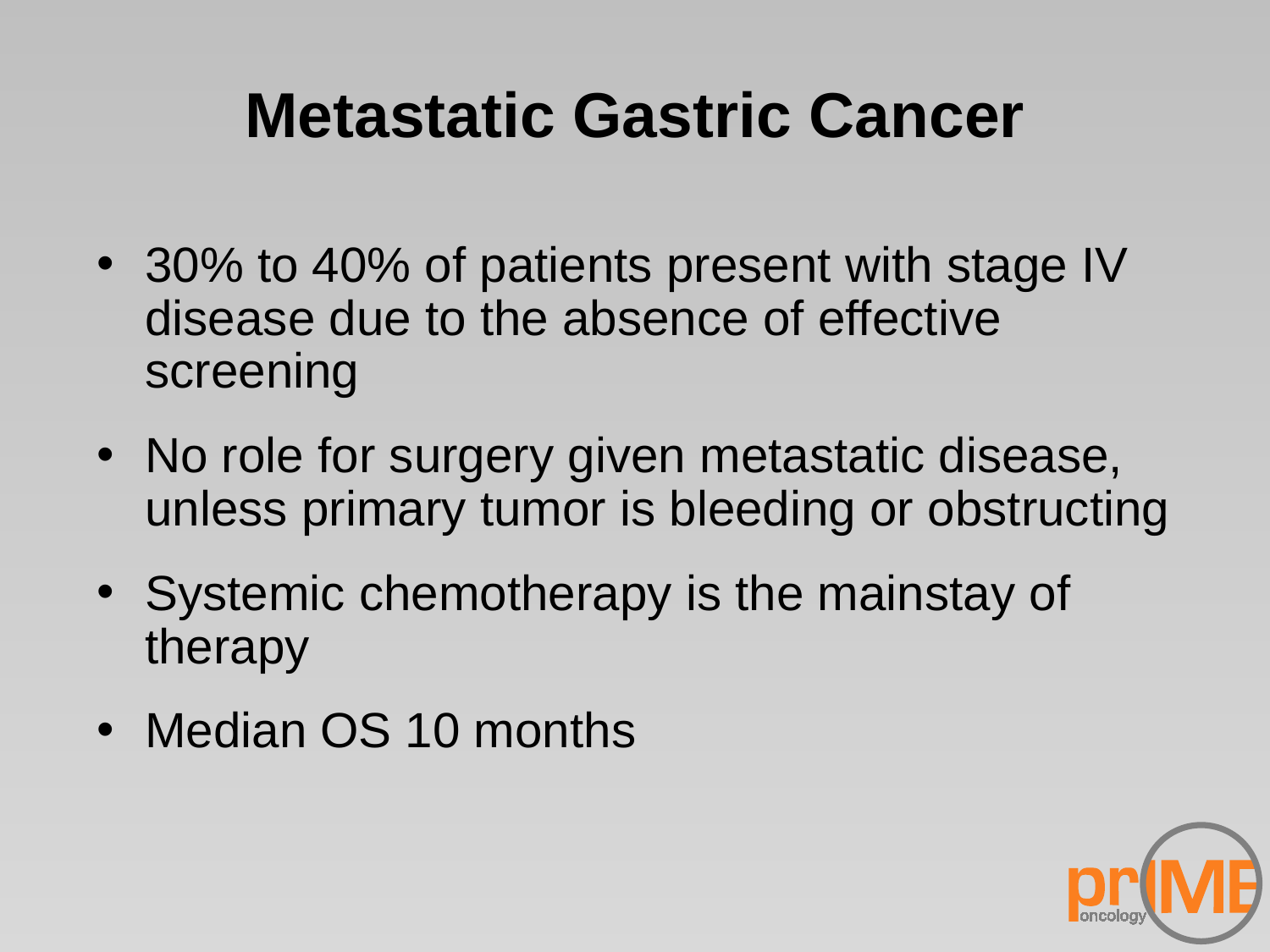

# Metastatic Gastric Cancer
30% to 40% of patients present with stage IV disease due to the absence of effective screening
No role for surgery given metastatic disease, unless primary tumor is bleeding or obstructing
Systemic chemotherapy is the mainstay of therapy
Median OS 10 months